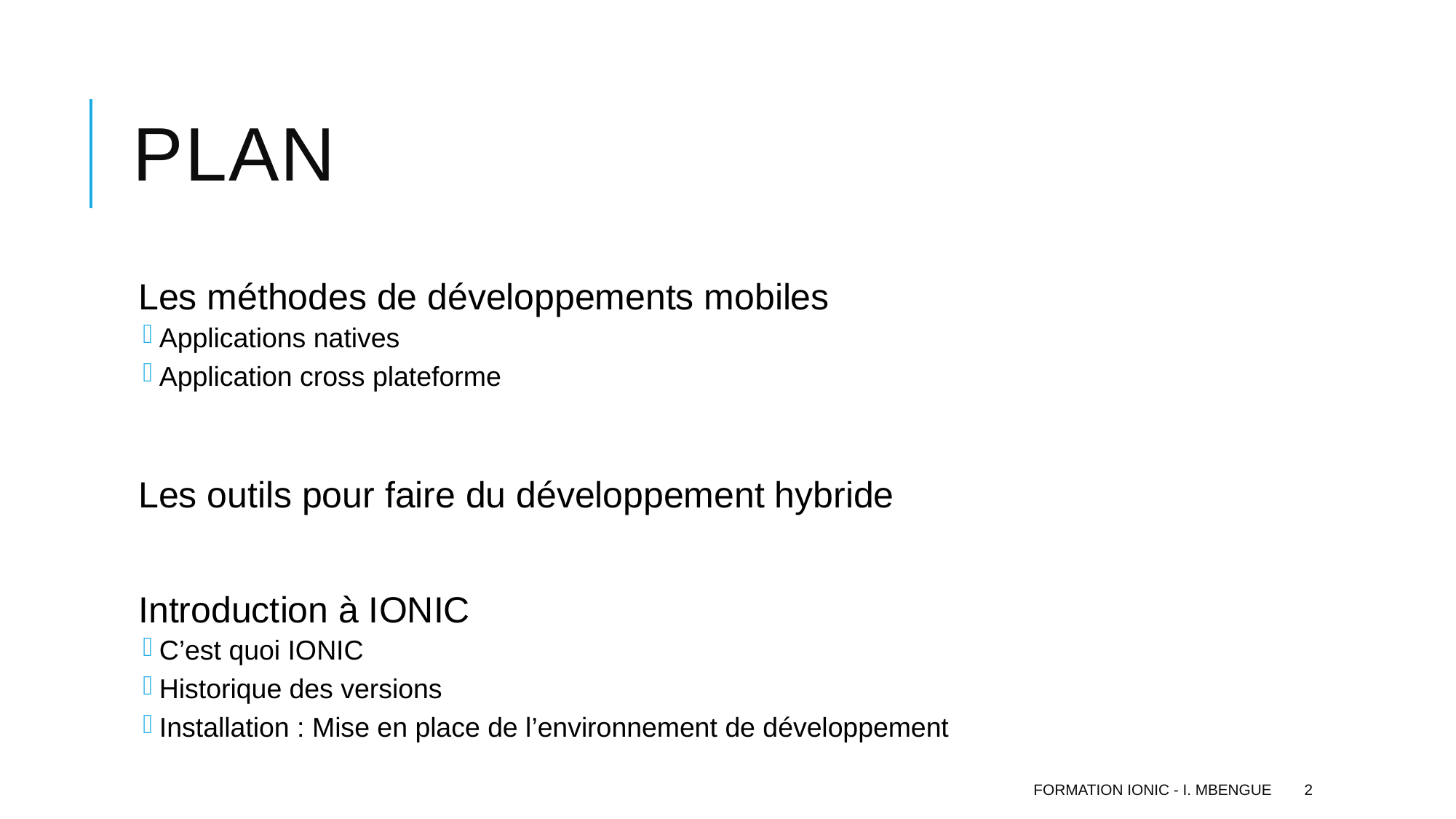

# Plan
Les méthodes de développements mobiles
Applications natives
Application cross plateforme

Les outils pour faire du développement hybride

Introduction à IONIC
C’est quoi IONIC
Historique des versions
Installation : Mise en place de l’environnement de développement

Formation IONIC - I. MBENGUE
2